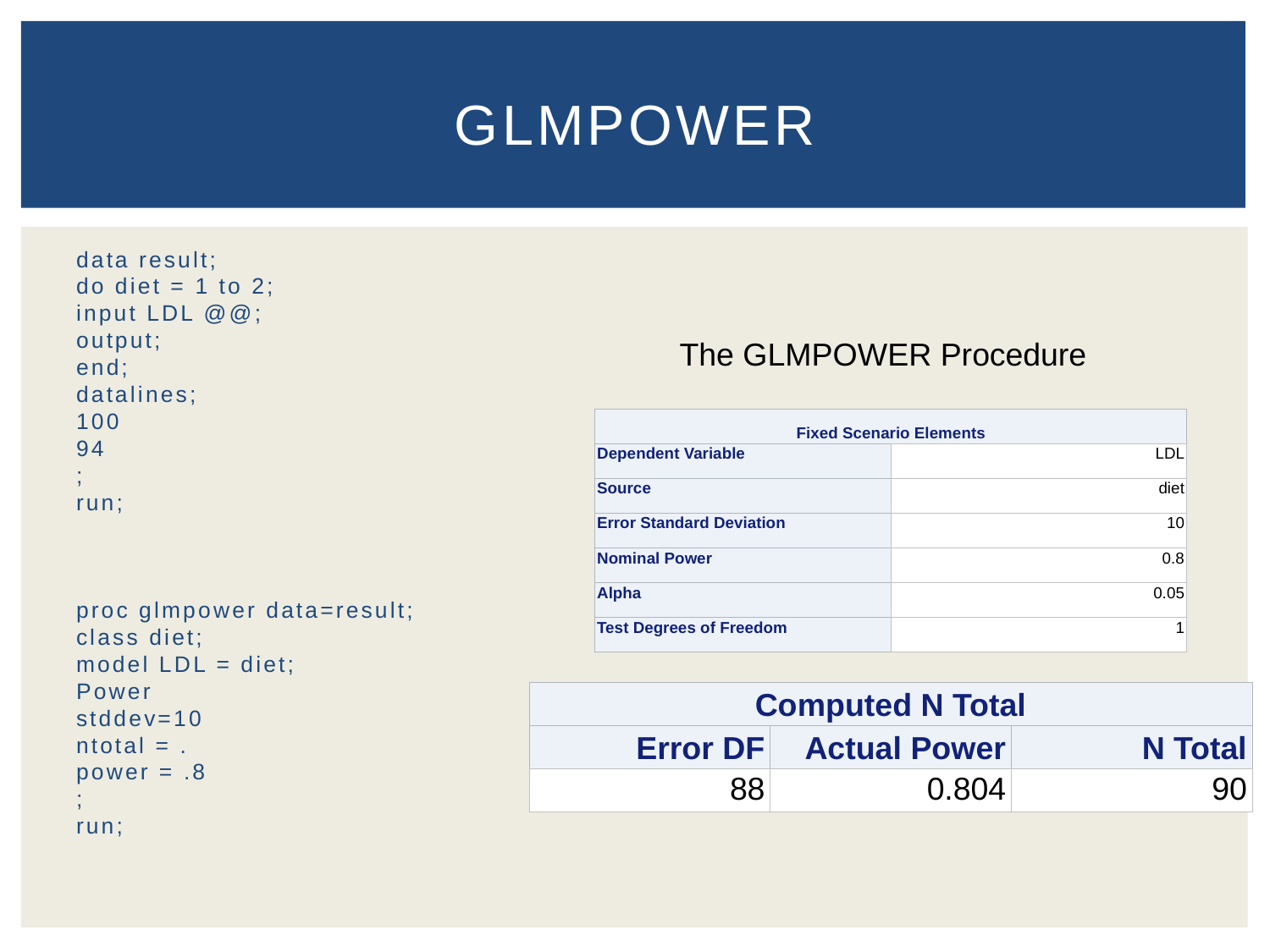

# GLMPOWER
data result;
do diet = 1 to 2;
input LDL @@;
output;
end;
datalines;
100
94
;
run;

proc glmpower data=result;
class diet;
model LDL = diet;
Power
stddev=10
ntotal = .
power = .8
;
run;
The GLMPOWER Procedure
| Fixed Scenario Elements |  |
| --- | --- |
| Dependent Variable | LDL |
| Source | diet |
| Error Standard Deviation | 10 |
| Nominal Power | 0.8 |
| Alpha | 0.05 |
| Test Degrees of Freedom | 1 |
| Computed N Total |  |  |
| --- | --- | --- |
| Error DF | Actual Power | N Total |
| 88 | 0.804 | 90 |